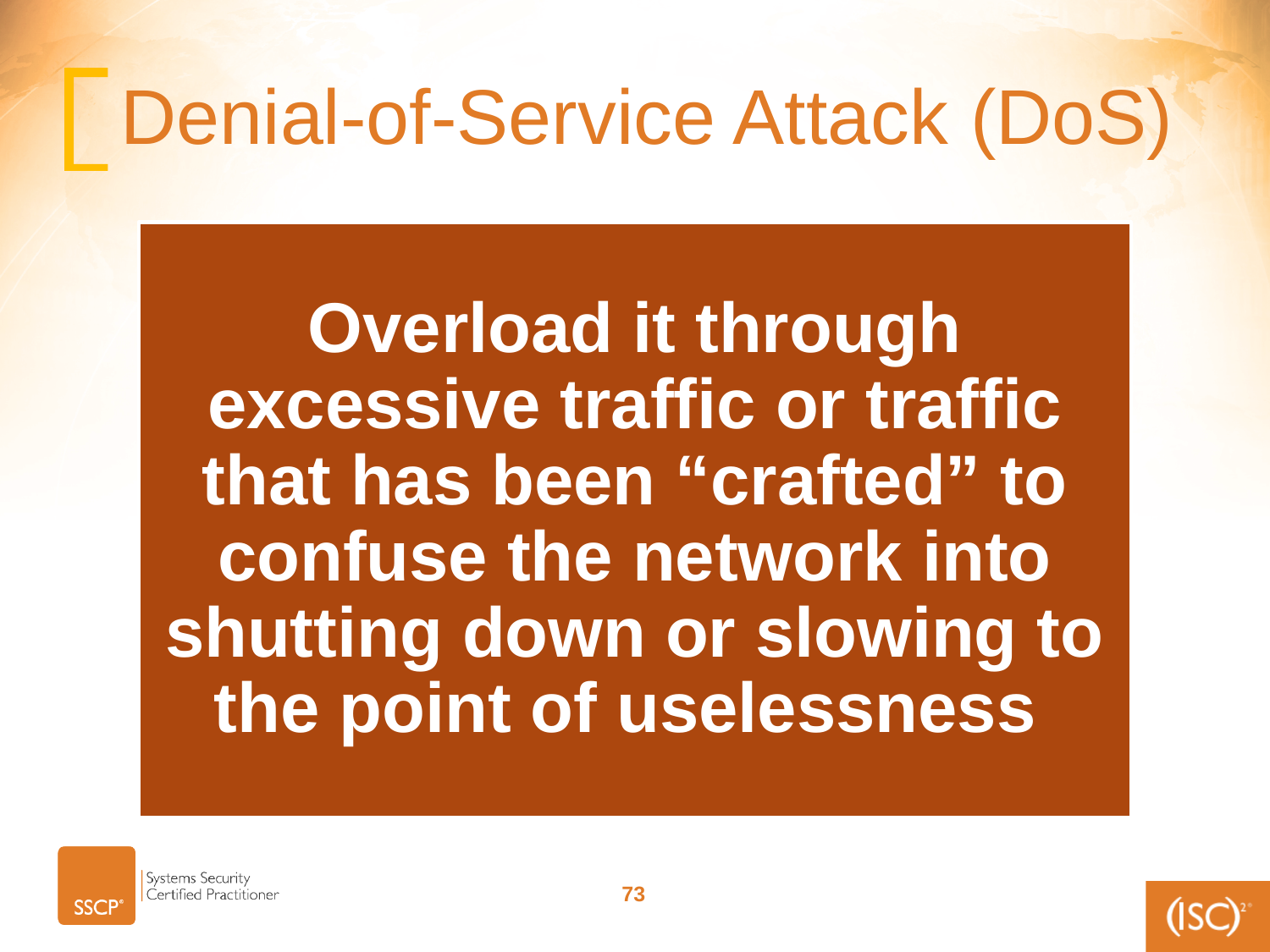

# Denial-of-Service Attack (DoS)
Overload it through excessive traffic or traffic that has been “crafted” to confuse the network into shutting down or slowing to the point of uselessness